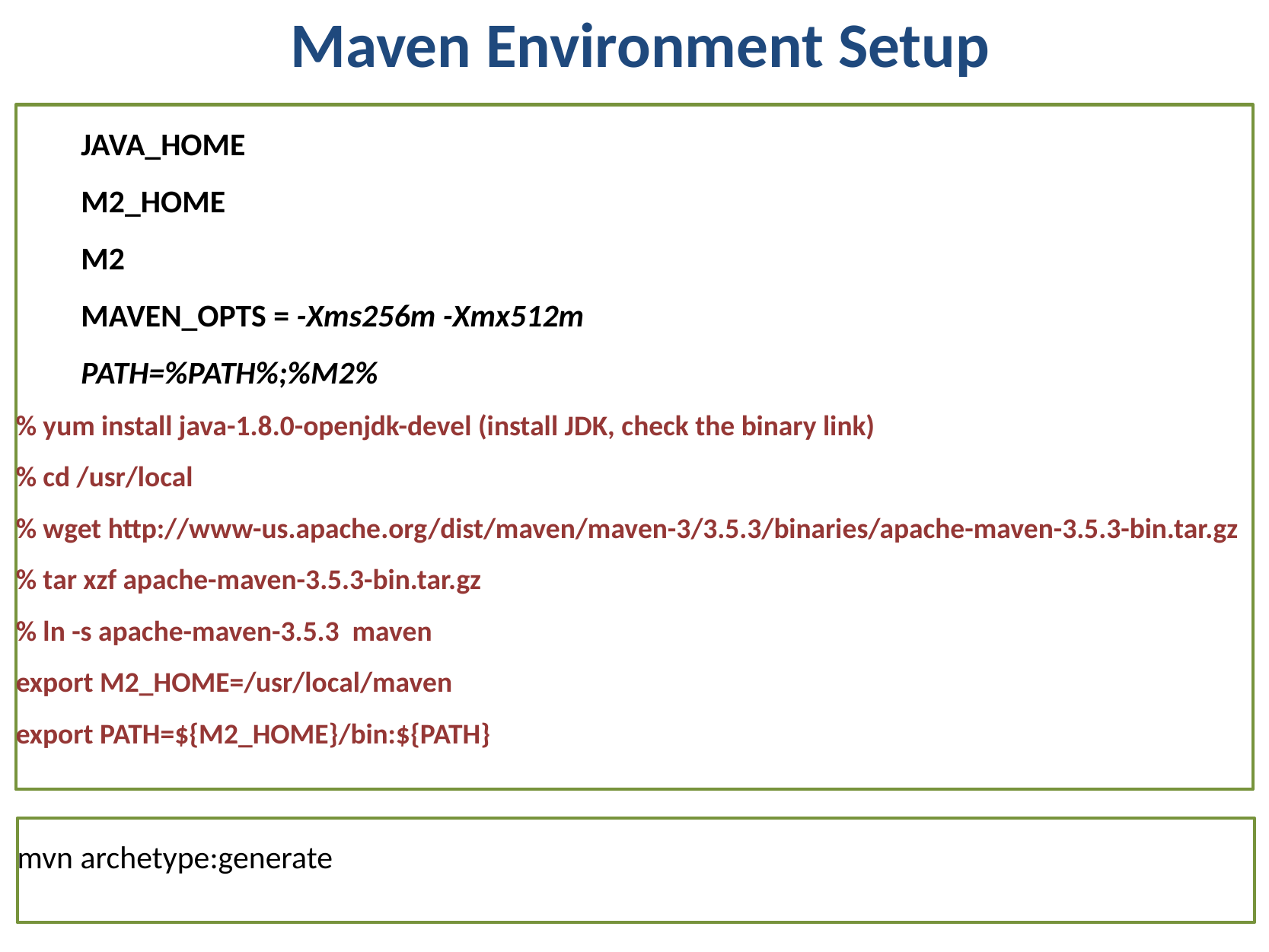

Maven Environment Setup
         JAVA_HOME
         M2_HOME
         M2
         MAVEN_OPTS = -Xms256m -Xmx512m
         PATH=%PATH%;%M2%
% yum install java-1.8.0-openjdk-devel (install JDK, check the binary link)
% cd /usr/local
% wget http://www-us.apache.org/dist/maven/maven-3/3.5.3/binaries/apache-maven-3.5.3-bin.tar.gz % tar xzf apache-maven-3.5.3-bin.tar.gz
% ln -s apache-maven-3.5.3  maven
export M2_HOME=/usr/local/maven
export PATH=${M2_HOME}/bin:${PATH}

mvn archetype:generate